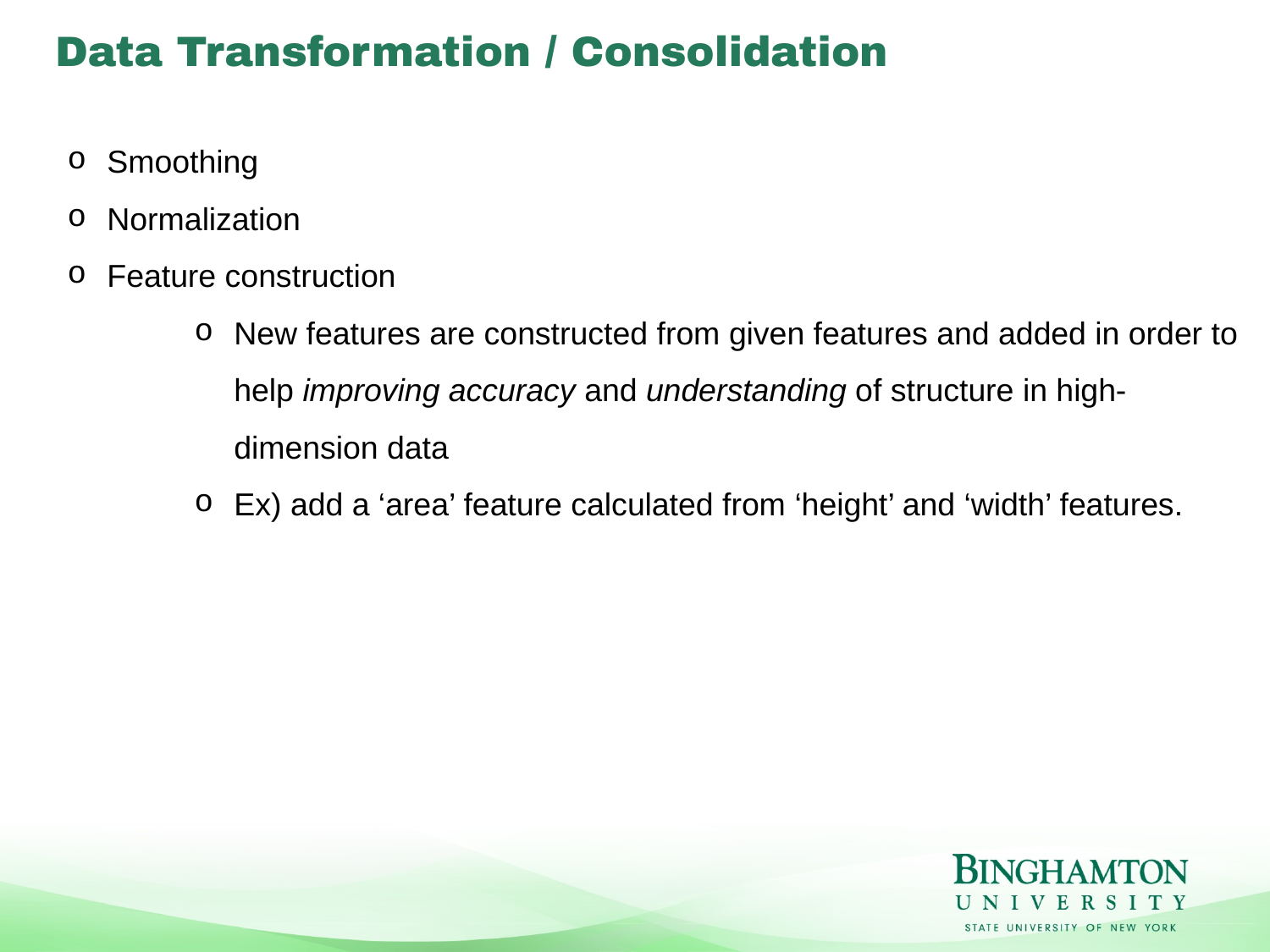

# Data Transformation / Consolidation
Smoothing
Normalization
Feature construction
New features are constructed from given features and added in order to help improving accuracy and understanding of structure in high-dimension data
Ex) add a ‘area’ feature calculated from ‘height’ and ‘width’ features.